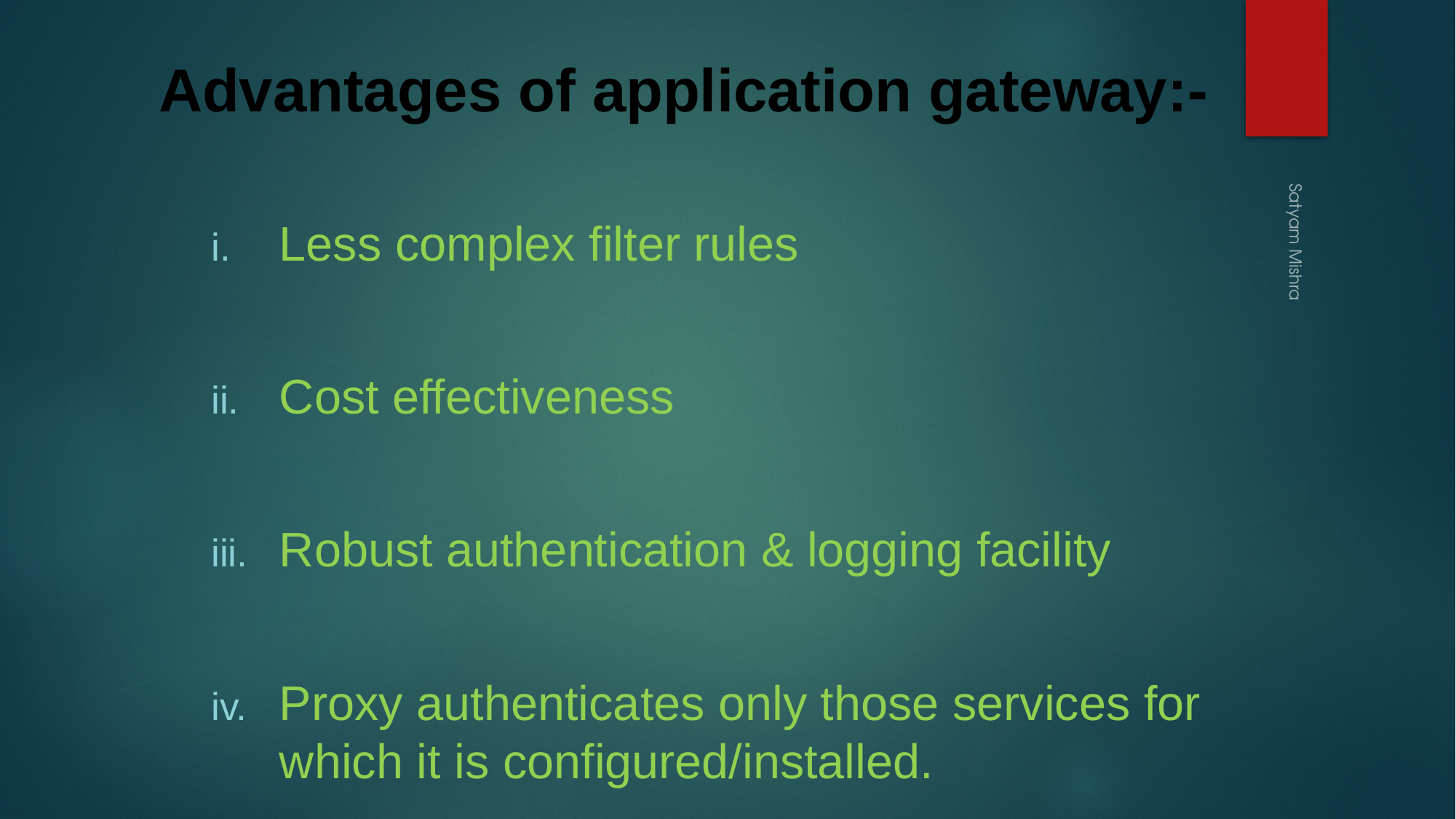

Advantages of application gateway:-

Less complex filter rules

Cost effectiveness

Robust authentication & logging facility

Proxy authenticates only those services for which it is configured/installed.
Satyam Mishra